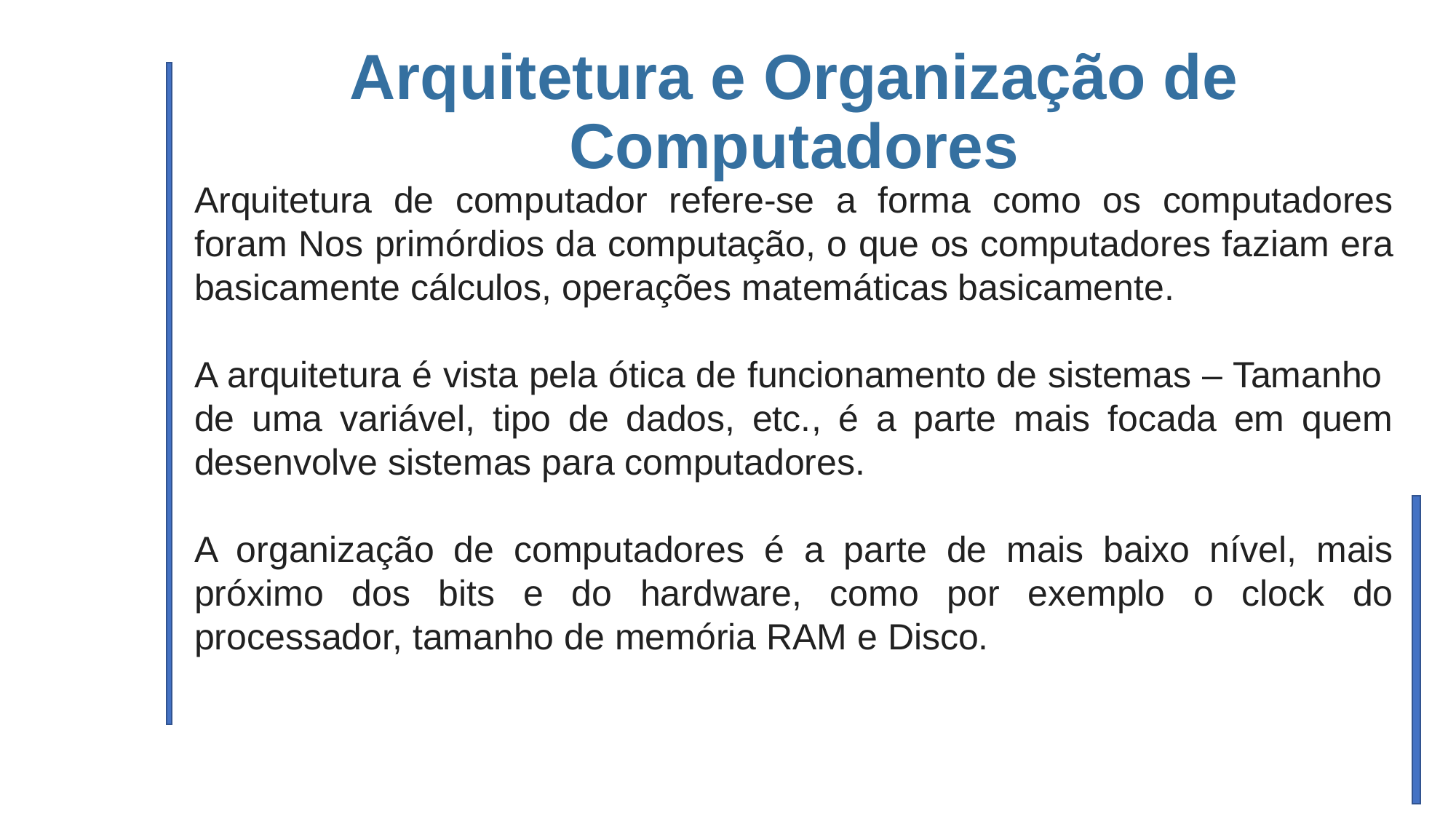

Arquitetura e Organização de Computadores

Arquitetura de computador refere-se a forma como os computadores foram Nos primórdios da computação, o que os computadores faziam era basicamente cálculos, operações matemáticas basicamente.

A arquitetura é vista pela ótica de funcionamento de sistemas – Tamanho  de uma variável, tipo de dados, etc., é a parte mais focada em quem desenvolve sistemas para computadores.

A organização de computadores é a parte de mais baixo nível, mais próximo dos bits e do hardware, como por exemplo o clock do processador, tamanho de memória RAM e Disco.